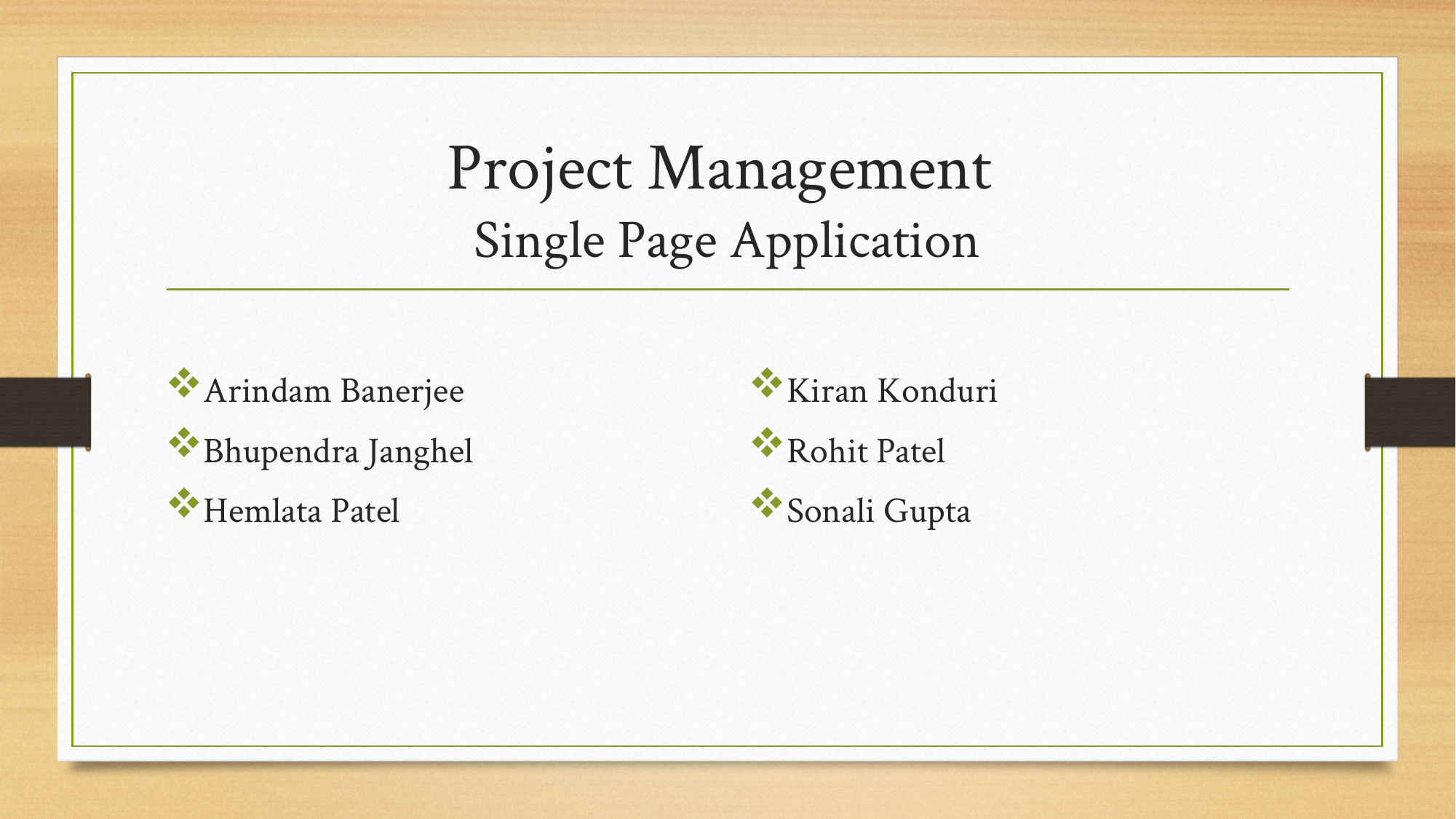

# Project Management Single Page Application
Arindam Banerjee
Bhupendra Janghel
Hemlata Patel

Kiran Konduri
Rohit Patel
Sonali Gupta